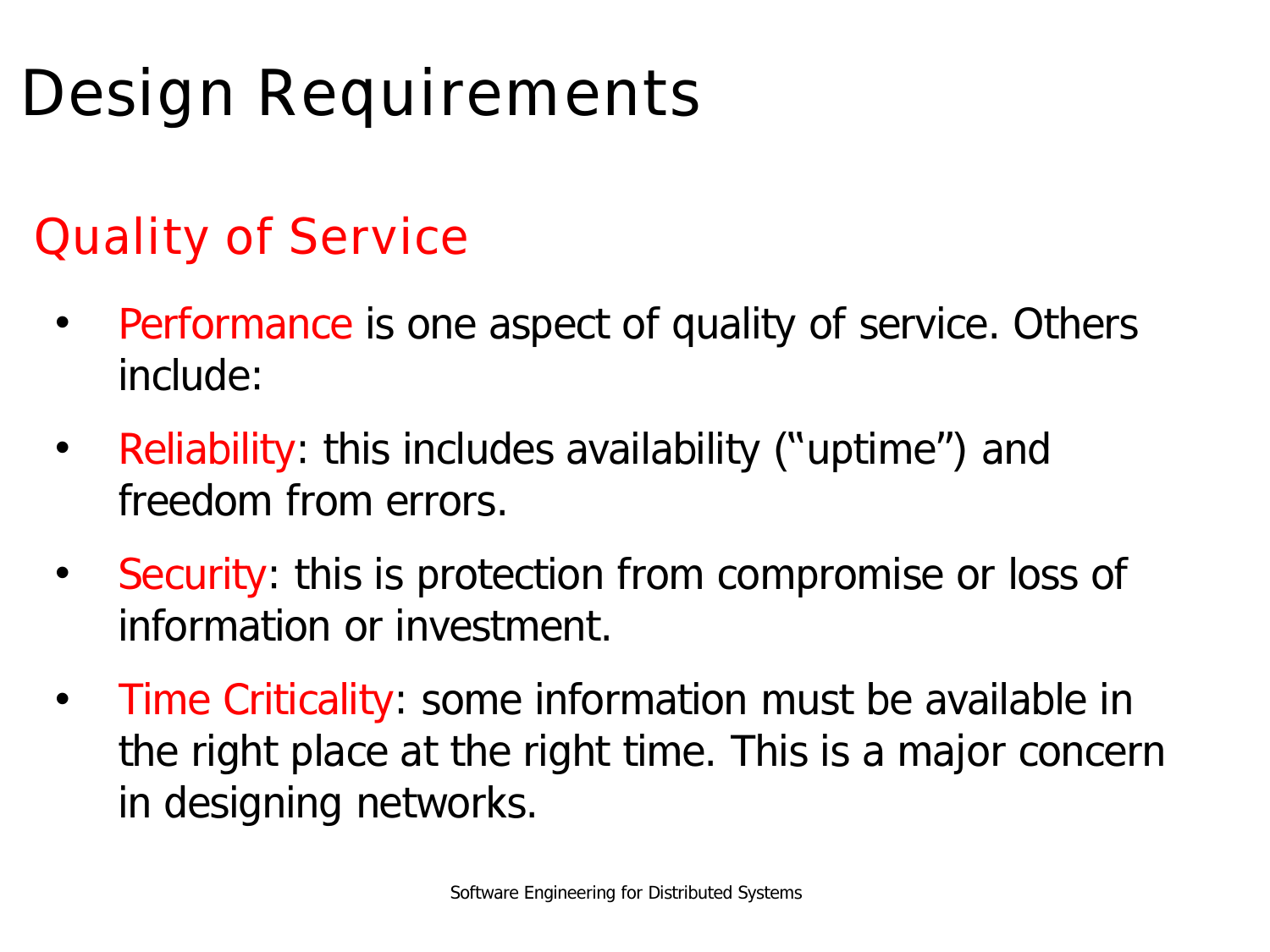

Design Requirements
# Quality of Service
Performance is one aspect of quality of service. Others include:
Reliability: this includes availability (“uptime”) and freedom from errors.
Security: this is protection from compromise or loss of information or investment.
Time Criticality: some information must be available in the right place at the right time. This is a major concern in designing networks.
Software Engineering for Distributed Systems
67